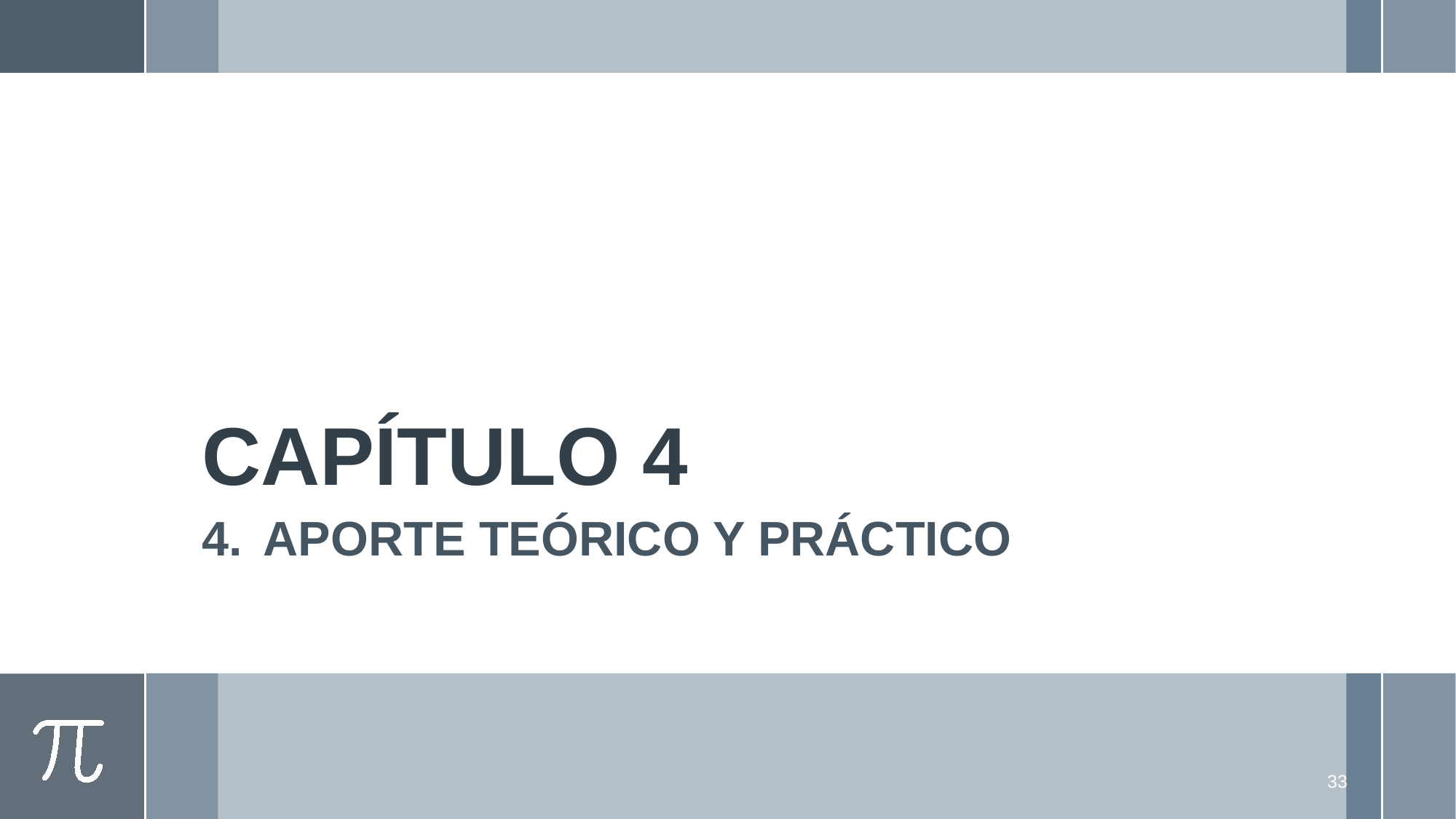

# CAPÍTULO 4
APORTE TEÓRICO Y PRÁCTICO

33